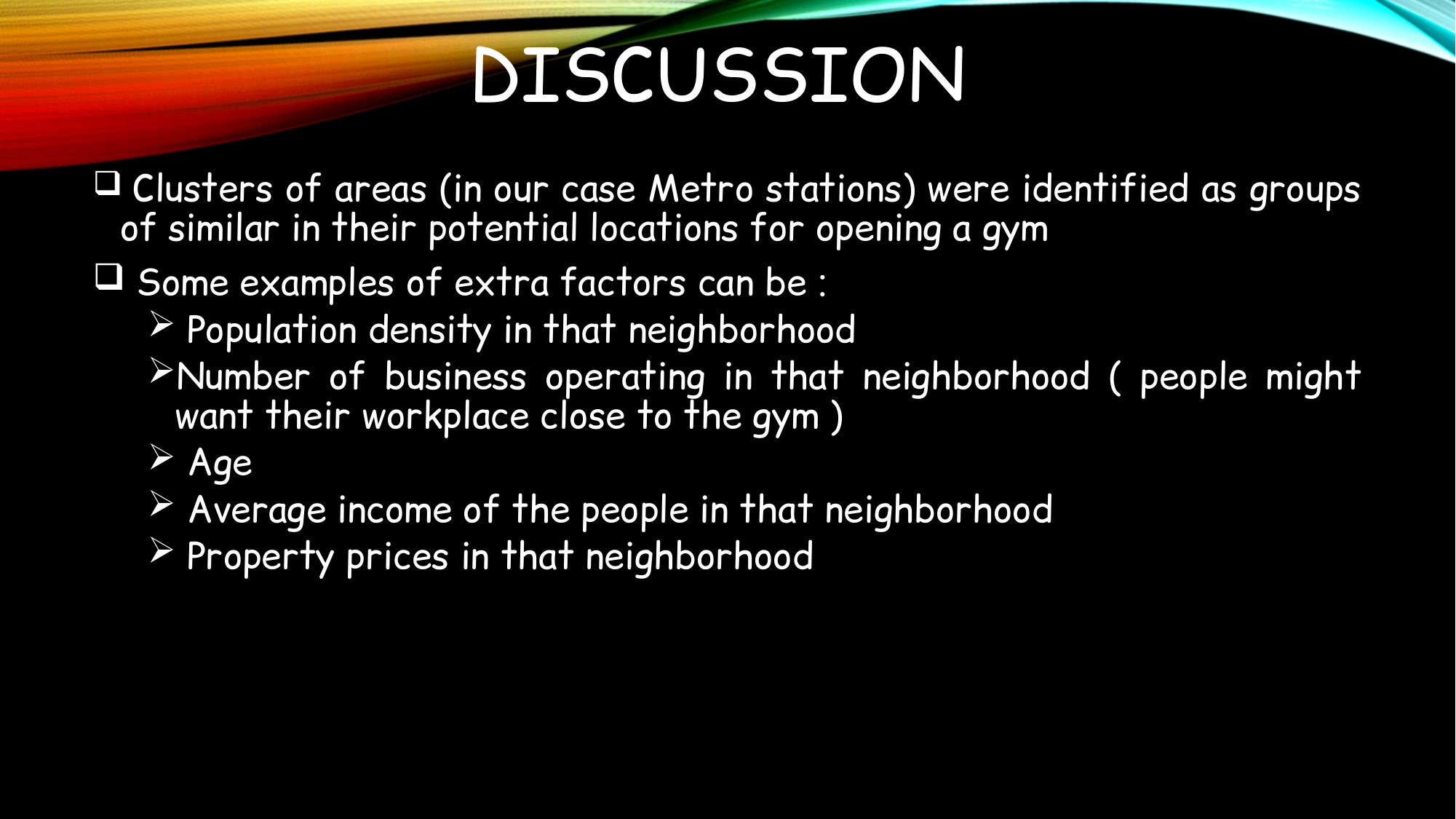

# DIscussion
 Clusters of areas (in our case Metro stations) were identified as groups of similar in their potential locations for opening a gym
 Some examples of extra factors can be :
 Population density in that neighborhood
Number of business operating in that neighborhood ( people might want their workplace close to the gym )
 Age
 Average income of the people in that neighborhood
 Property prices in that neighborhood